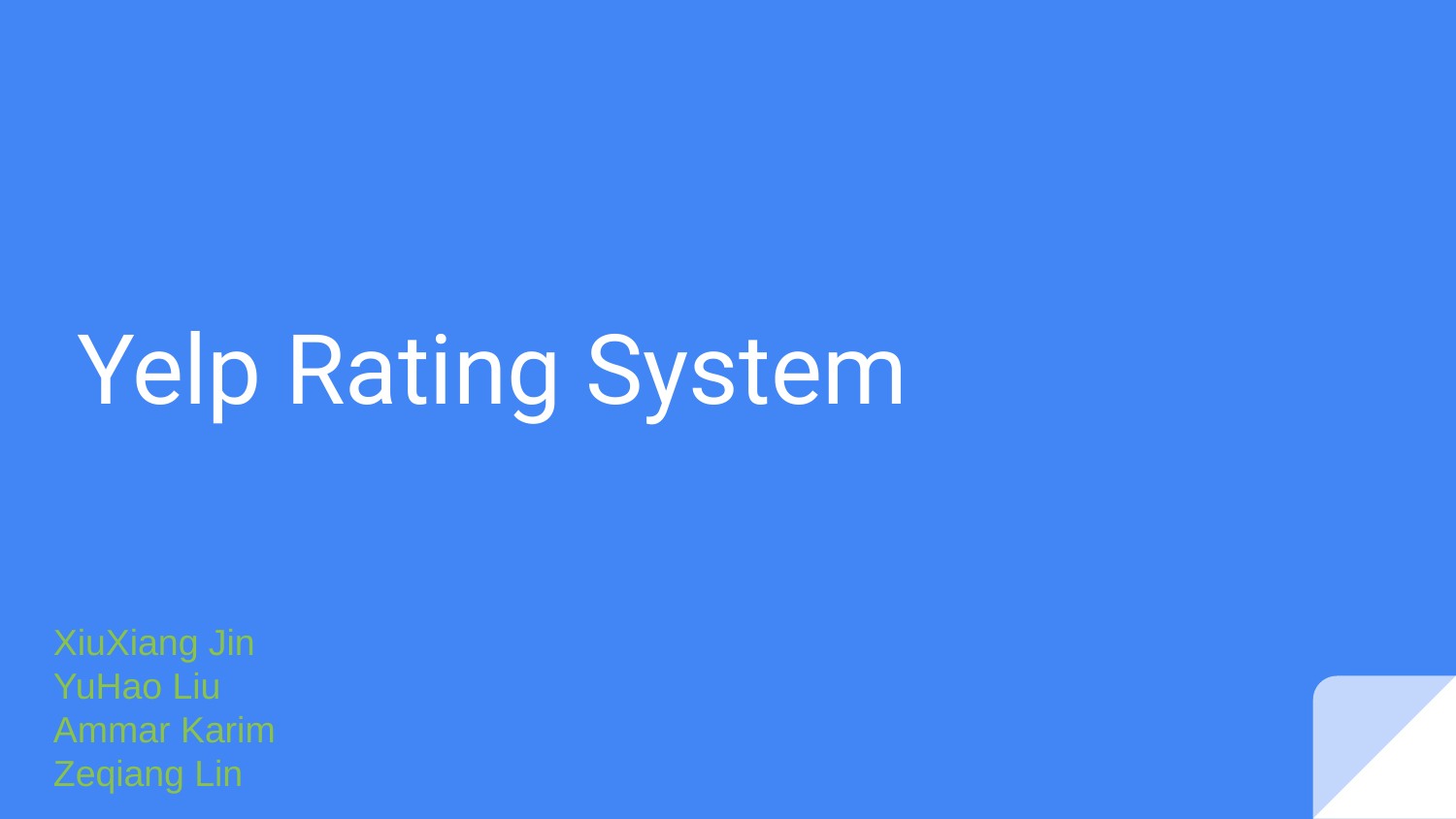

# Yelp Rating System
XiuXiang Jin
YuHao Liu
Ammar Karim
Zeqiang Lin